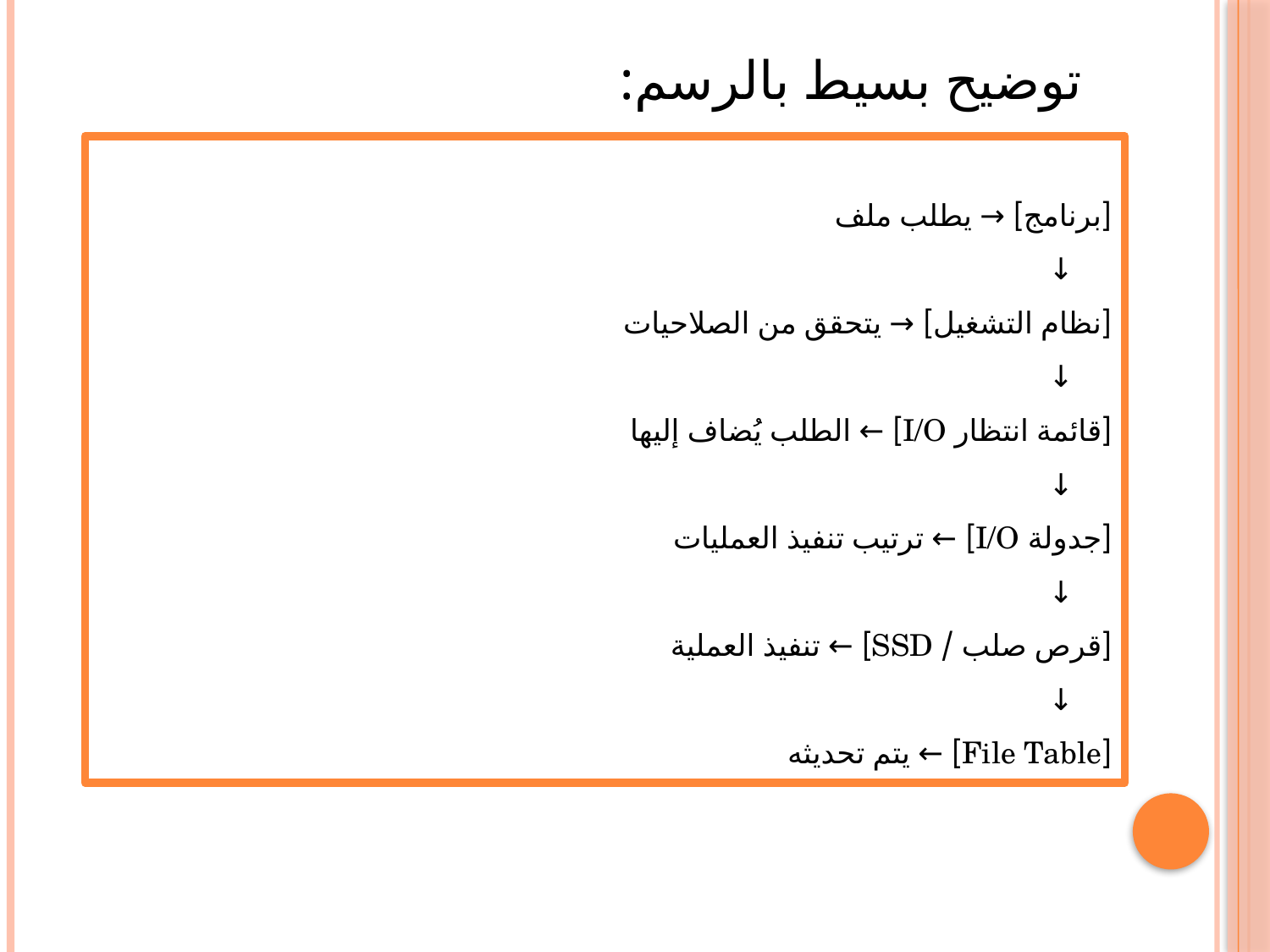

# توضيح بسيط بالرسم:

[برنامج] → يطلب ملف
     ↓
[نظام التشغيل] → يتحقق من الصلاحيات
     ↓
[قائمة انتظار I/O] ← الطلب يُضاف إليها
     ↓
[جدولة I/O] ← ترتيب تنفيذ العمليات
     ↓
[قرص صلب / SSD] ← تنفيذ العملية
     ↓
[File Table] ← يتم تحديثه